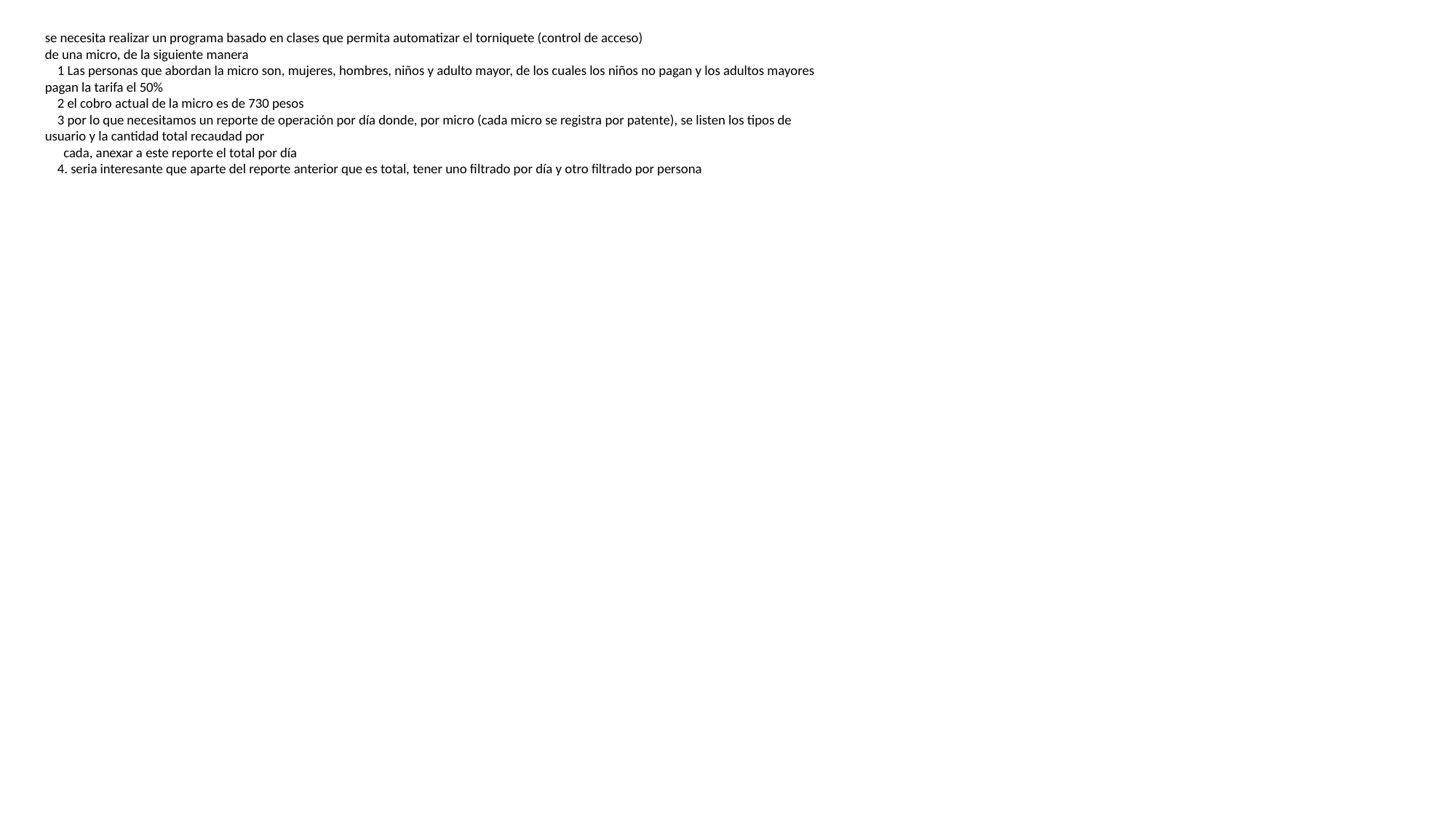

se necesita realizar un programa basado en clases que permita automatizar el torniquete (control de acceso)
de una micro, de la siguiente manera
    1 Las personas que abordan la micro son, mujeres, hombres, niños y adulto mayor, de los cuales los niños no pagan y los adultos mayores pagan la tarifa el 50%
    2 el cobro actual de la micro es de 730 pesos
    3 por lo que necesitamos un reporte de operación por día donde, por micro (cada micro se registra por patente), se listen los tipos de usuario y la cantidad total recaudad por
      cada, anexar a este reporte el total por día
    4. seria interesante que aparte del reporte anterior que es total, tener uno filtrado por día y otro filtrado por persona